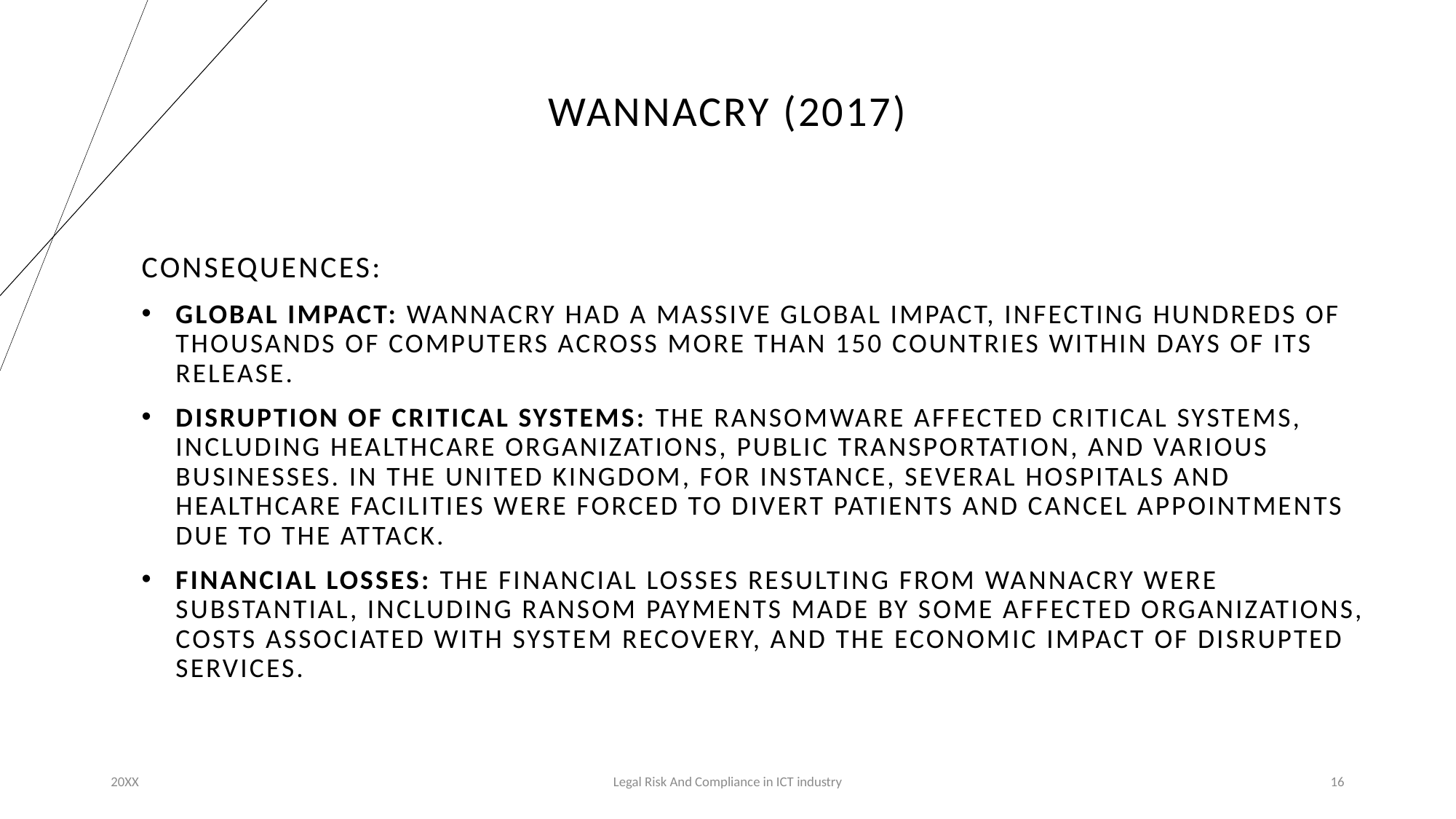

# Wannacry (2017)

Consequences:
Global Impact: WannaCry had a massive global impact, infecting hundreds of thousands of computers across more than 150 countries within days of its release.
Disruption of Critical Systems: The ransomware affected critical systems, including healthcare organizations, public transportation, and various businesses. In the United Kingdom, for instance, several hospitals and healthcare facilities were forced to divert patients and cancel appointments due to the attack.
Financial Losses: The financial losses resulting from WannaCry were substantial, including ransom payments made by some affected organizations, costs associated with system recovery, and the economic impact of disrupted services.

16
20XX
Legal Risk And Compliance in ICT industry